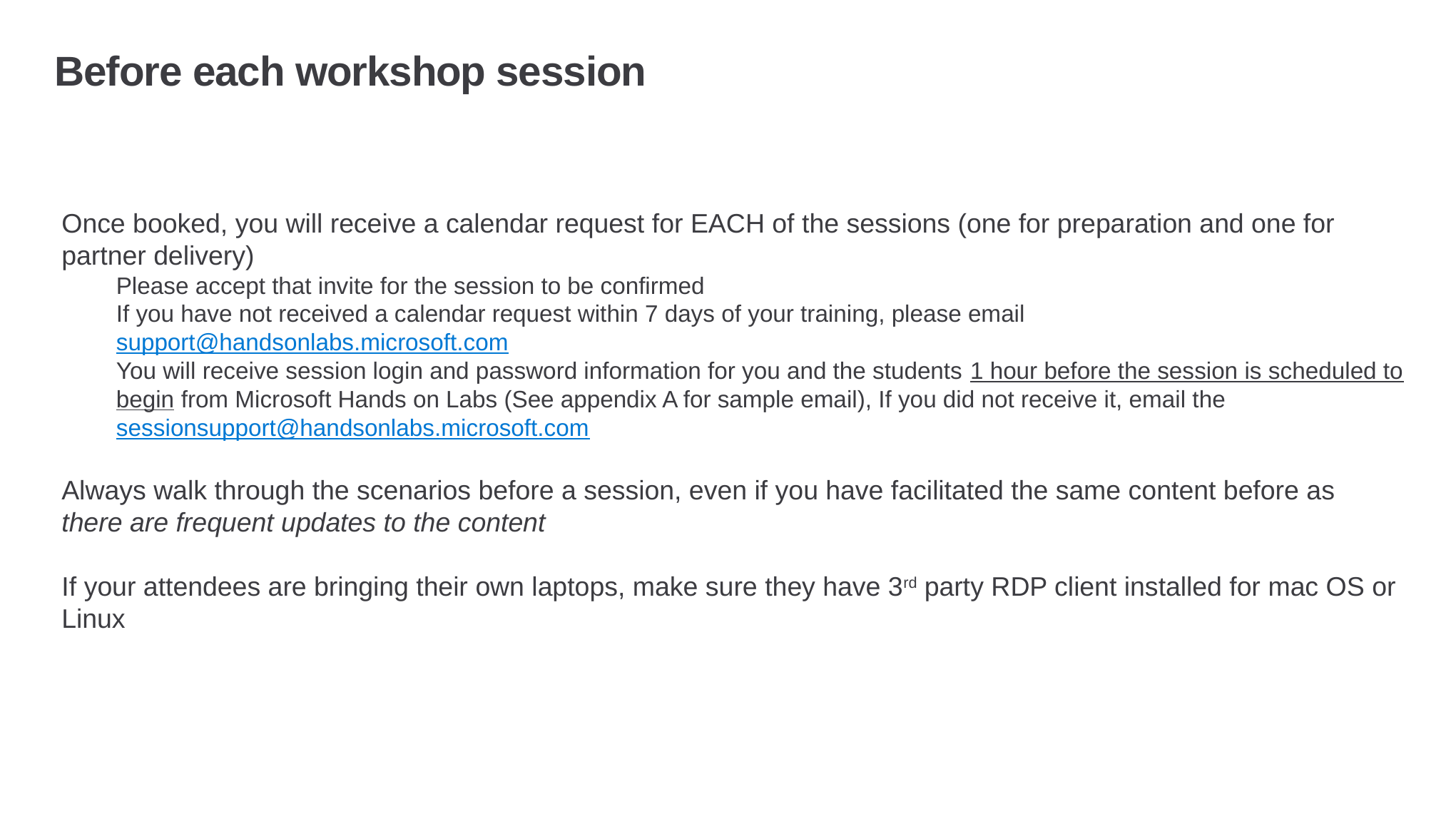

# Before each workshop session
Once booked, you will receive a calendar request for EACH of the sessions (one for preparation and one for partner delivery)
Please accept that invite for the session to be confirmed
If you have not received a calendar request within 7 days of your training, please email support@handsonlabs.microsoft.com
You will receive session login and password information for you and the students 1 hour before the session is scheduled to begin from Microsoft Hands on Labs (See appendix A for sample email), If you did not receive it, email the sessionsupport@handsonlabs.microsoft.com

Always walk through the scenarios before a session, even if you have facilitated the same content before as
there are frequent updates to the content

If your attendees are bringing their own laptops, make sure they have 3rd party RDP client installed for mac OS or Linux